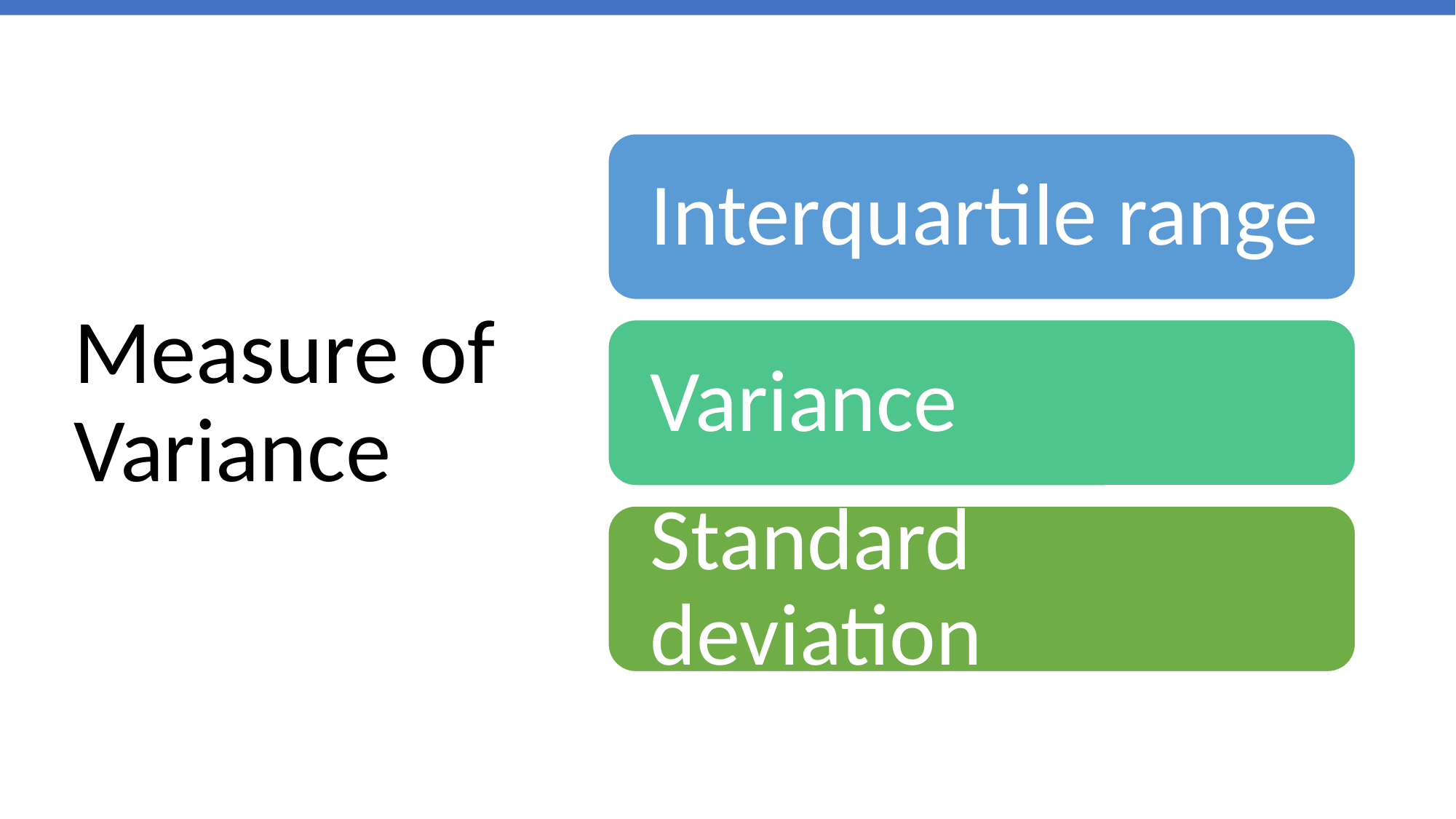

# Measure of Variance
Interquartile range
Variance
Standard deviation